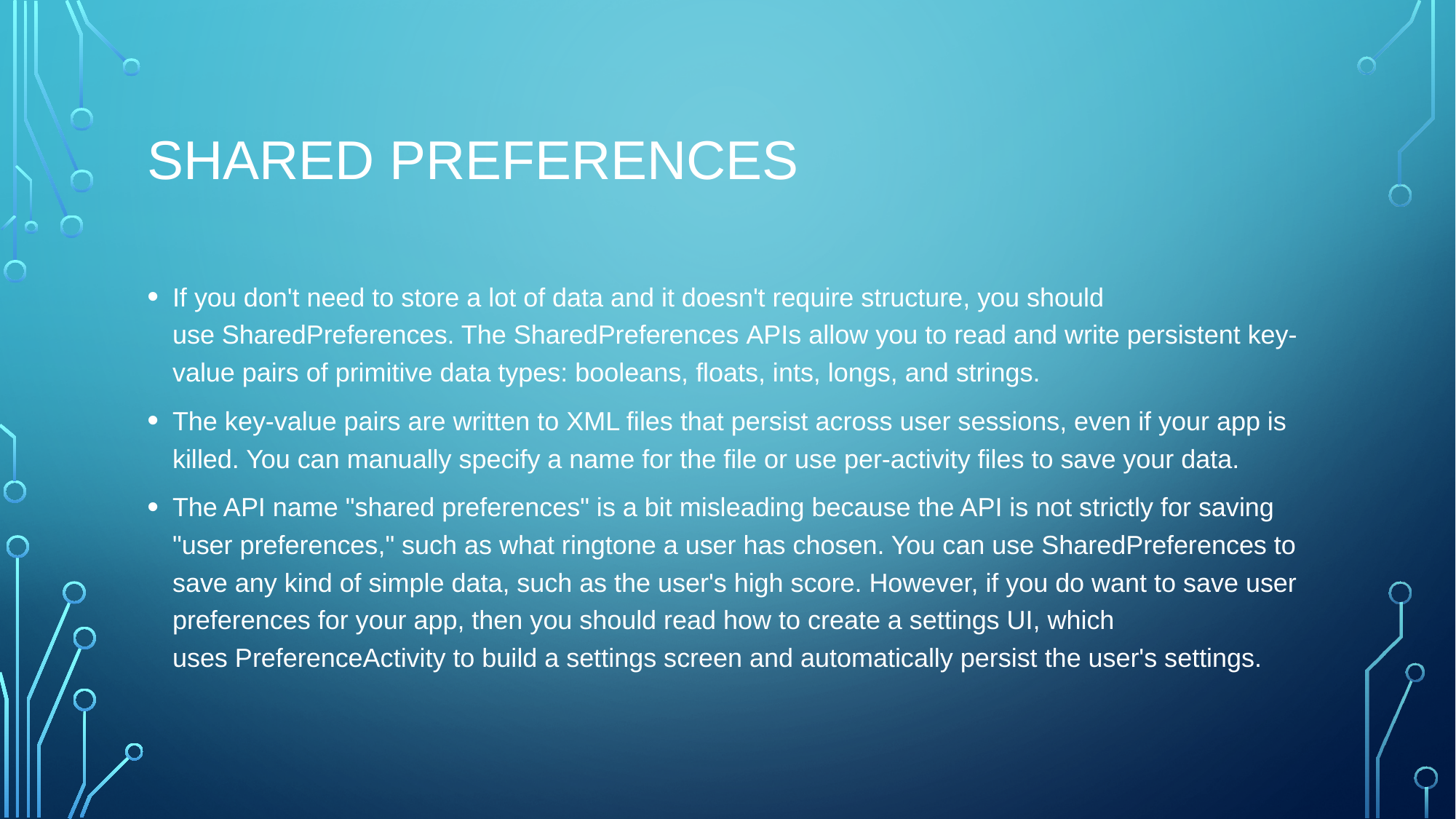

# Shared preferences
If you don't need to store a lot of data and it doesn't require structure, you should use SharedPreferences. The SharedPreferences APIs allow you to read and write persistent key-value pairs of primitive data types: booleans, floats, ints, longs, and strings.
The key-value pairs are written to XML files that persist across user sessions, even if your app is killed. You can manually specify a name for the file or use per-activity files to save your data.
The API name "shared preferences" is a bit misleading because the API is not strictly for saving "user preferences," such as what ringtone a user has chosen. You can use SharedPreferences to save any kind of simple data, such as the user's high score. However, if you do want to save user preferences for your app, then you should read how to create a settings UI, which uses PreferenceActivity to build a settings screen and automatically persist the user's settings.